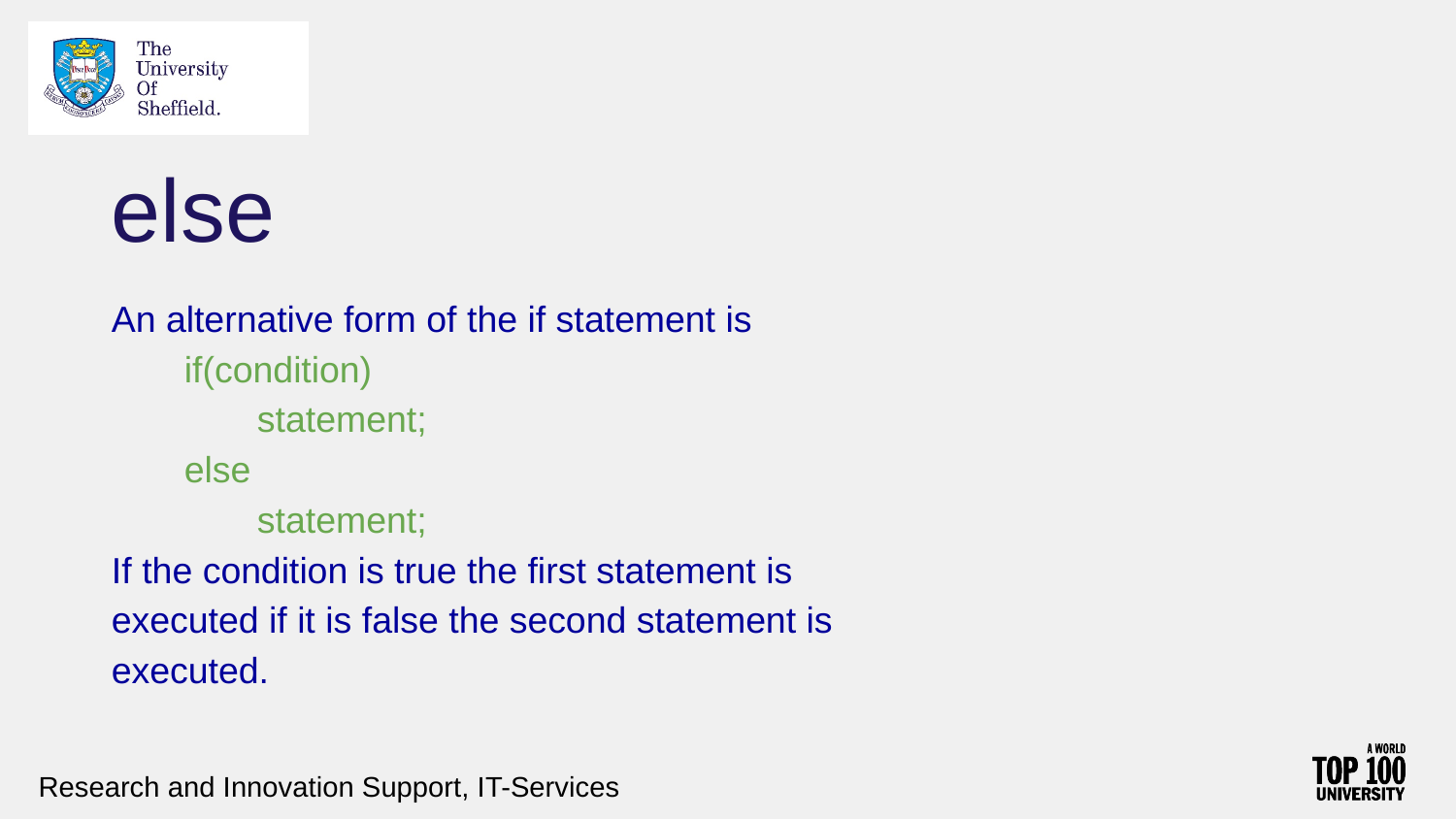

# else
An alternative form of the if statement is
if(condition)
statement;
else
statement;
If the condition is true the first statement is
executed if it is false the second statement is
executed.